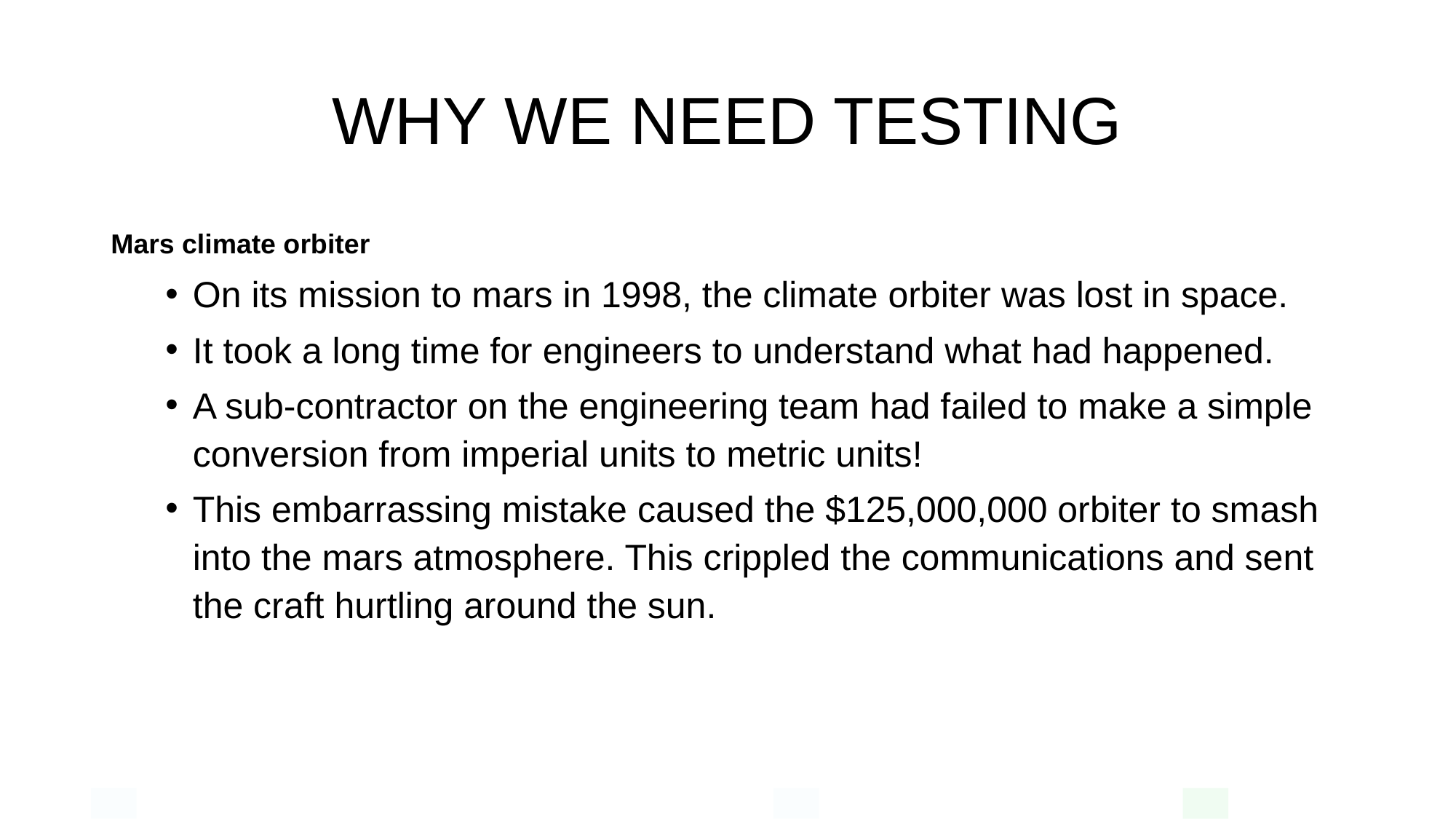

# WHY WE NEED TESTING
Mars climate orbiter
On its mission to mars in 1998, the climate orbiter was lost in space.
It took a long time for engineers to understand what had happened.
A sub-contractor on the engineering team had failed to make a simple conversion from imperial units to metric units!
This embarrassing mistake caused the $125,000,000 orbiter to smash into the mars atmosphere. This crippled the communications and sent the craft hurtling around the sun.